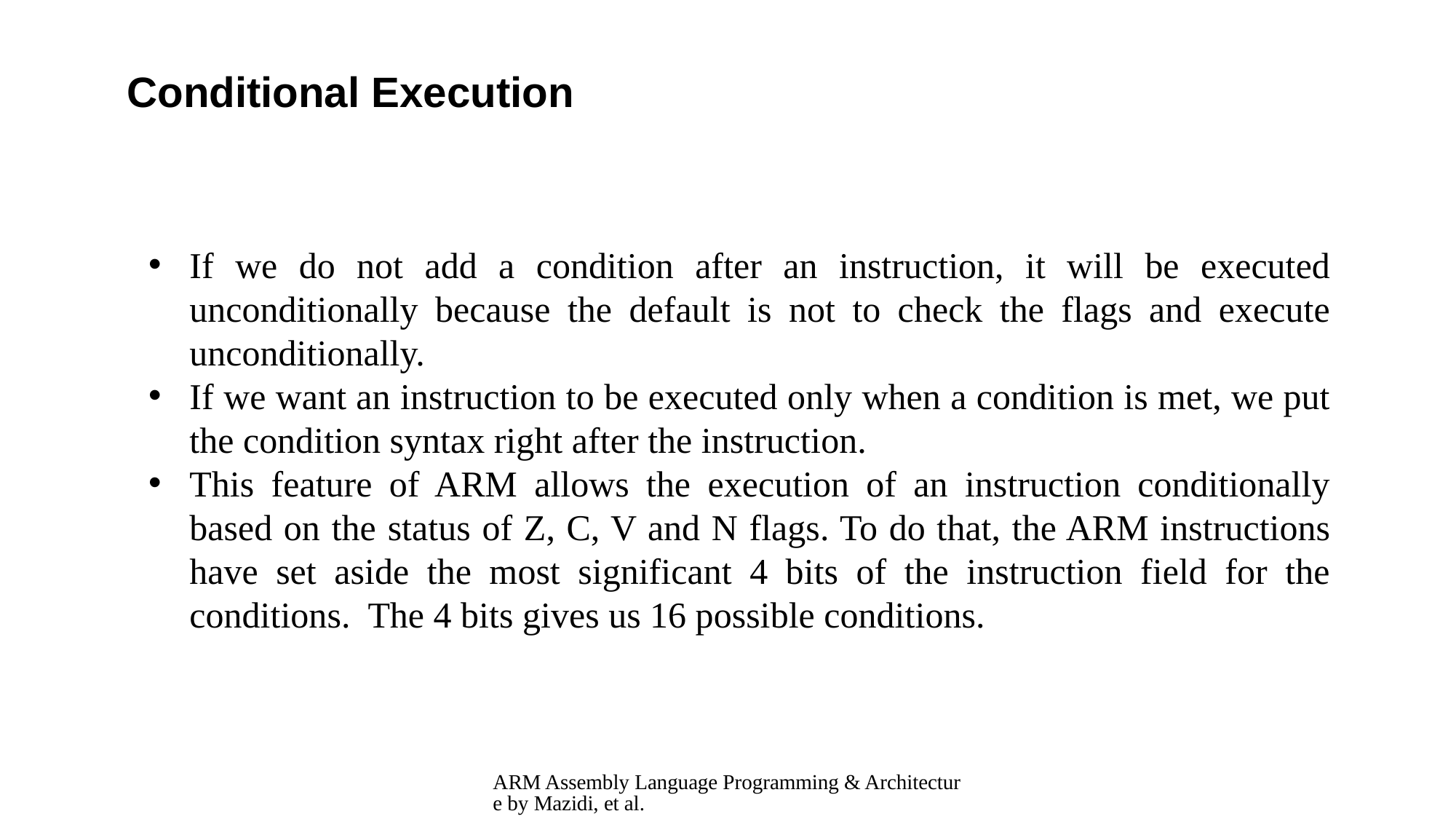

Conditional Execution
If we do not add a condition after an instruction, it will be executed unconditionally because the default is not to check the flags and execute unconditionally.
If we want an instruction to be executed only when a condition is met, we put the condition syntax right after the instruction.
This feature of ARM allows the execution of an instruction conditionally based on the status of Z, C, V and N flags. To do that, the ARM instructions have set aside the most significant 4 bits of the instruction field for the conditions.  The 4 bits gives us 16 possible conditions.
ARM Assembly Language Programming & Architecture by Mazidi, et al.